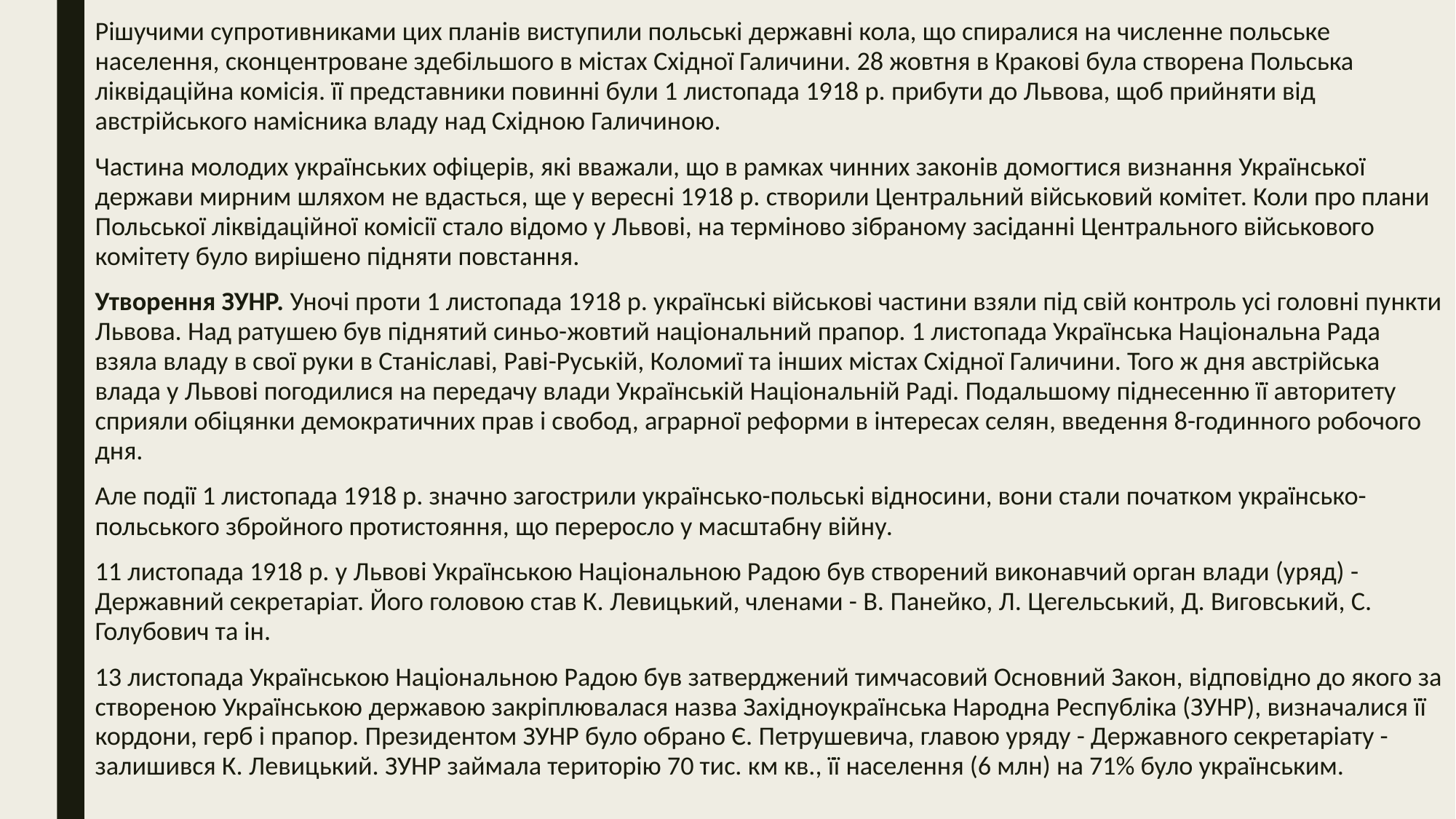

Рішучими супротивниками цих планів виступили польські державні кола, що спиралися на численне польське населення, сконцентроване здебільшого в містах Східної Галичини. 28 жовтня в Кракові була створена Польська ліквідаційна комісія. її представники повинні були 1 листопада 1918 р. прибути до Львова, щоб прийняти від австрійського намісника владу над Східною Галичиною.
Частина молодих українських офіцерів, які вважали, що в рамках чинних законів домогтися визнання Української держави мирним шляхом не вдасться, ще у вересні 1918 р. створили Центральний військовий комітет. Коли про плани Польської ліквідаційної комісії стало відомо у Львові, на терміново зібраному засіданні Центрального військового комітету було вирішено підняти повстання.
Утворення ЗУНР. Уночі проти 1 листопада 1918 р. українські військові частини взяли під свій контроль усі головні пункти Львова. Над ратушею був піднятий синьо-жовтий національний прапор. 1 листопада Українська Національна Рада взяла владу в свої руки в Станіславі, Раві-Руській, Коломиї та інших містах Східної Галичини. Того ж дня австрійська влада у Львові погодилися на передачу влади Українській Національній Раді. Подальшому піднесенню її авторитету сприяли обіцянки демократичних прав і свобод, аграрної реформи в інтересах селян, введення 8-годинного робочого дня.
Але події 1 листопада 1918 р. значно загострили українсько-польські відносини, вони стали початком українсько-польського збройного протистояння, що переросло у масштабну війну.
11 листопада 1918 p. у Львові Українською Національною Радою був створений виконавчий орган влади (уряд) - Державний секретаріат. Його головою став К. Левицький, членами - В. Панейко, Л. Цегельський, Д. Виговський, С. Голубович та ін.
13 листопада Українською Національною Радою був затверджений тимчасовий Основний Закон, відповідно до якого за створеною Українською державою закріплювалася назва Західноукраїнська Народна Республіка (ЗУНР), визначалися її кордони, герб і прапор. Президентом ЗУНР було обрано Є. Петрушевича, главою уряду - Державного секретаріату - залишився К. Левицький. ЗУНР займала територію 70 тис. км кв., її населення (6 млн) на 71% було українським.